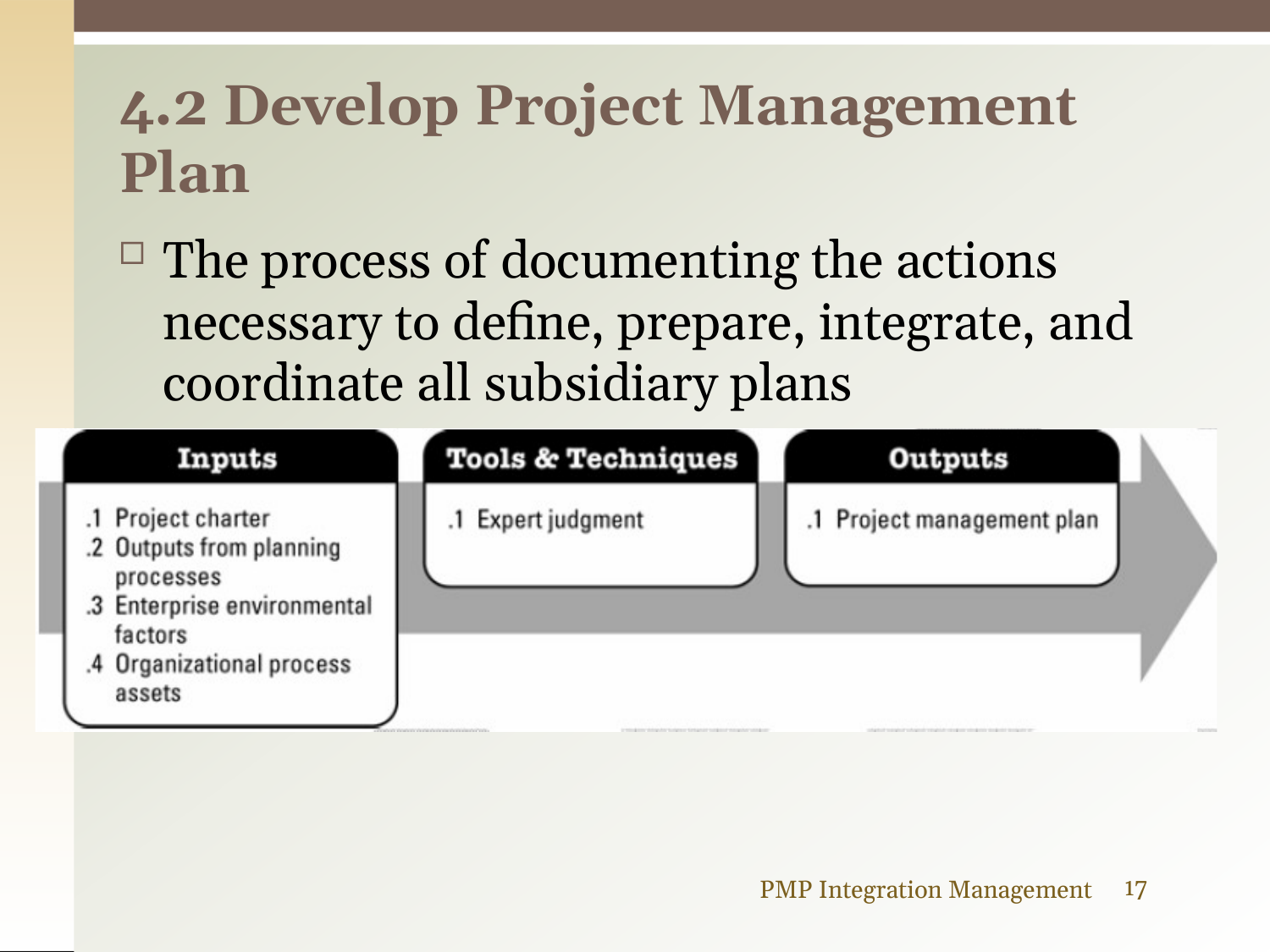

# 4.2 Develop Project Management
Plan
The process of documenting the actions necessary to define, prepare, integrate, and coordinate all subsidiary plans

PMP Integration Management
17